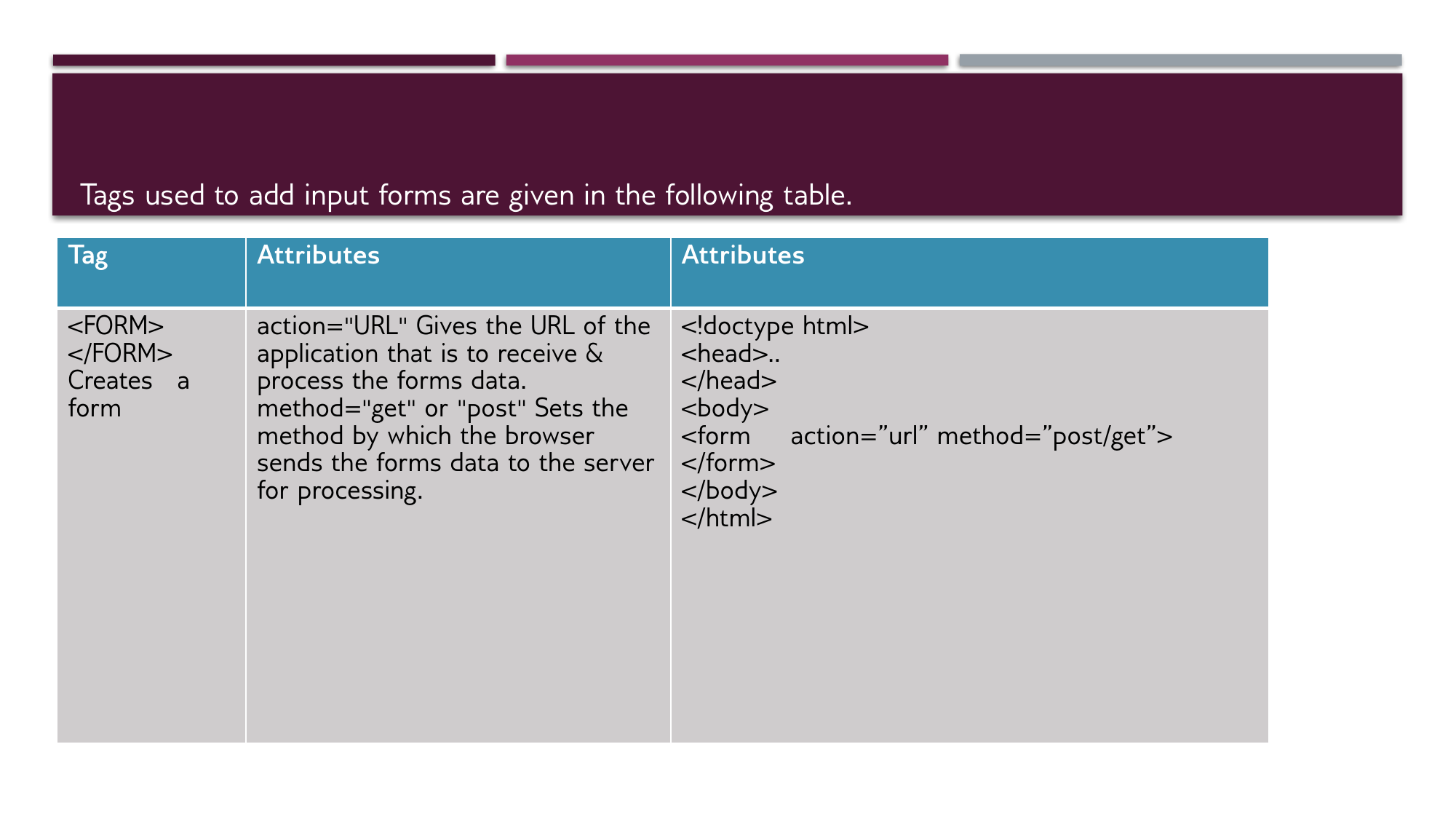

# Tags used to add input forms are given in the following table.
| Tag | Attributes | Attributes |
| --- | --- | --- |
| <FORM> </FORM> Creates a form | action="URL" Gives the URL of the application that is to receive & process the forms data. method="get" or "post" Sets the method by which the browser sends the forms data to the server for processing. | <!doctype html> <head>.. </head> <body> <form action=”url” method=”post/get”> </form> </body> </html> |